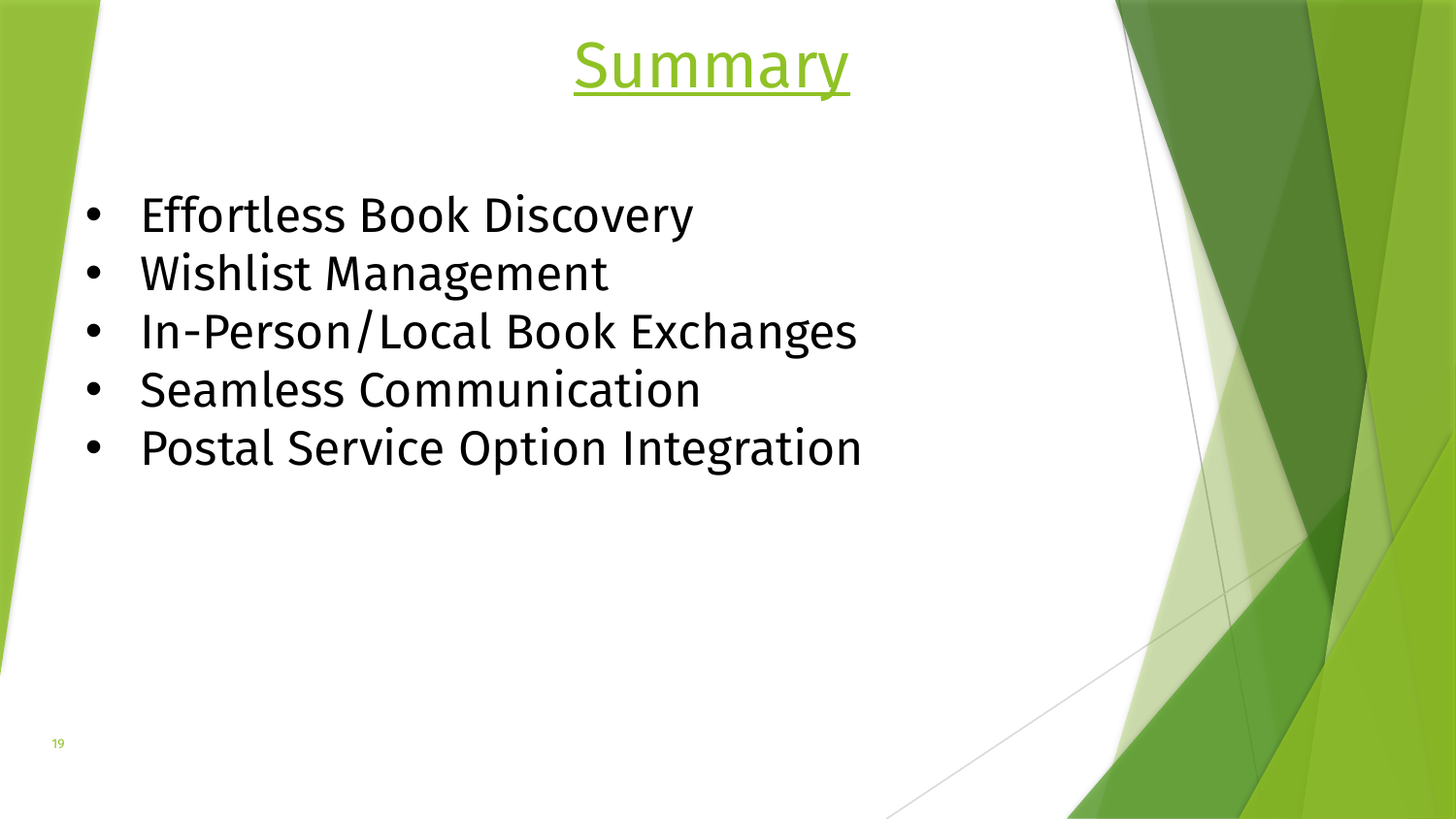

# Summary
Effortless Book Discovery
Wishlist Management
In-Person/Local Book Exchanges
Seamless Communication
Postal Service Option Integration
19